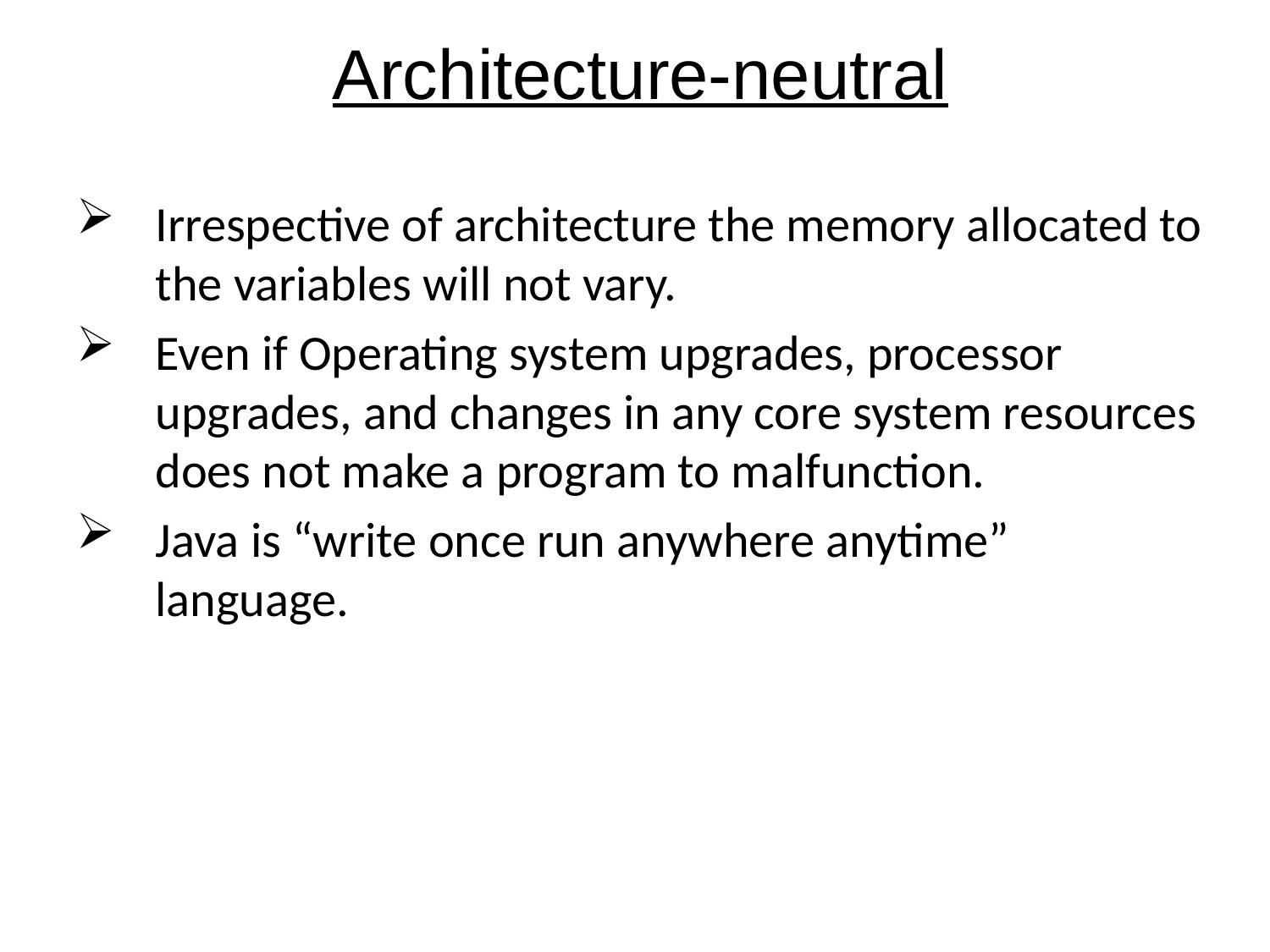

Architecture-neutral

Irrespective of architecture the memory allocated to the variables will not vary.
Even if Operating system upgrades, processor upgrades, and changes in any core system resources does not make a program to malfunction.
Java is “write once run anywhere anytime” language.